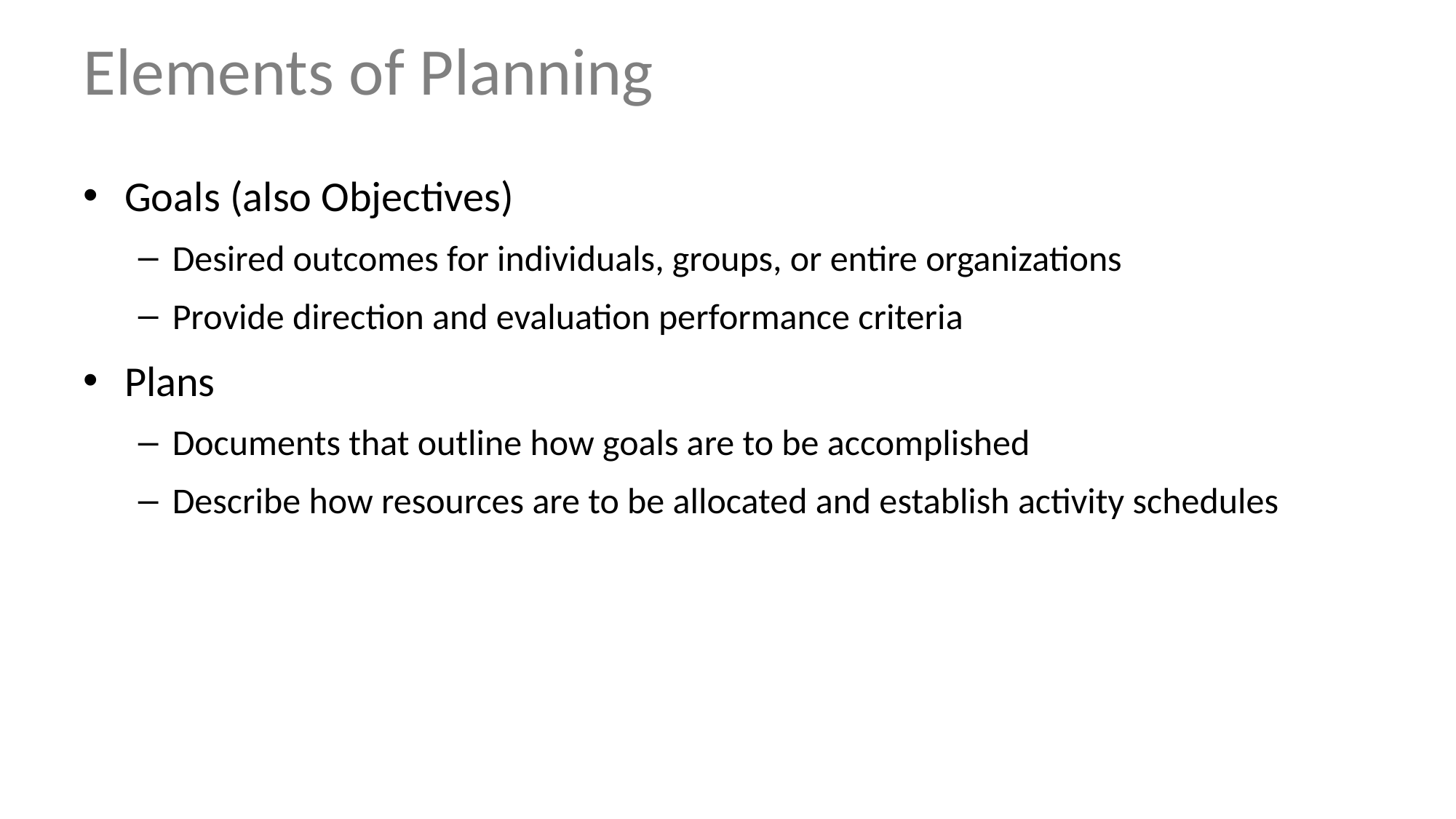

# Elements of Planning
Goals (also Objectives)
Desired outcomes for individuals, groups, or entire organizations
Provide direction and evaluation performance criteria
Plans
Documents that outline how goals are to be accomplished
Describe how resources are to be allocated and establish activity schedules